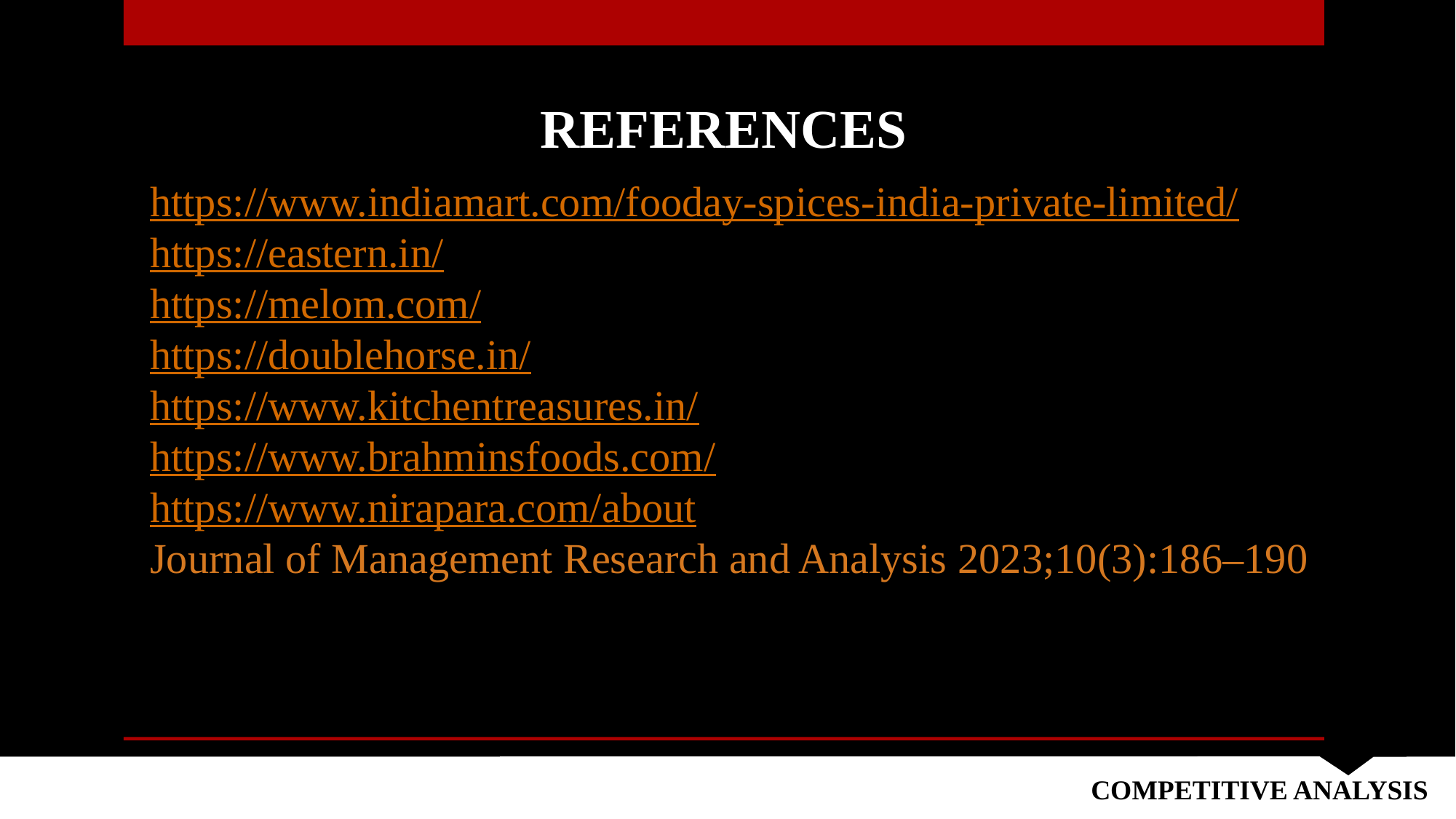

# REFERENCES
https://www.indiamart.com/fooday-spices-india-private-limited/
https://eastern.in/
https://melom.com/
https://doublehorse.in/
https://www.kitchentreasures.in/
https://www.brahminsfoods.com/
https://www.nirapara.com/about
Journal of Management Research and Analysis 2023;10(3):186–190

COMPETITIVE ANALYSIS